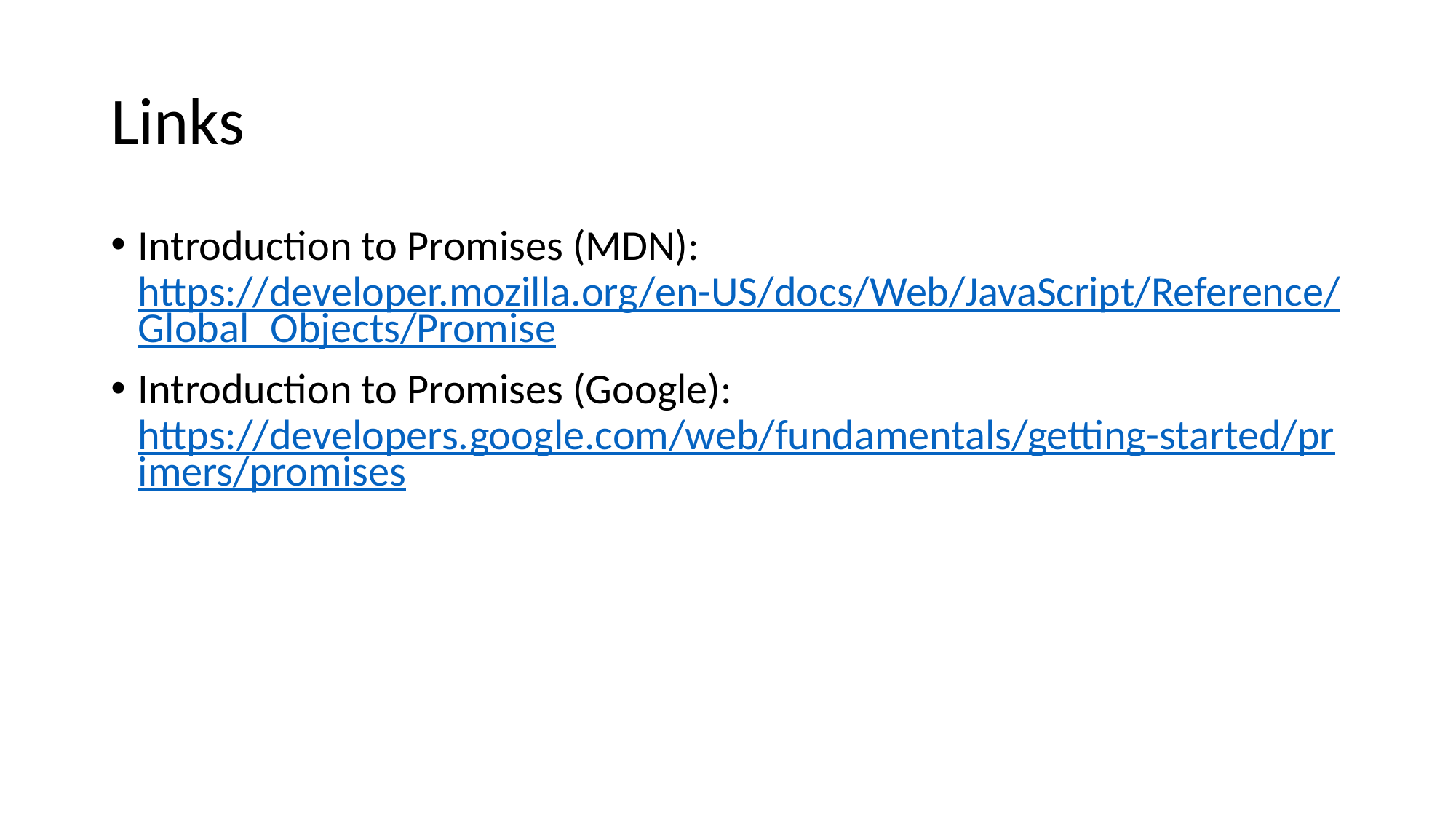

# Links
Introduction to Promises (MDN): https://developer.mozilla.org/en-US/docs/Web/JavaScript/Reference/Global_Objects/Promise
Introduction to Promises (Google): https://developers.google.com/web/fundamentals/getting-started/primers/promises